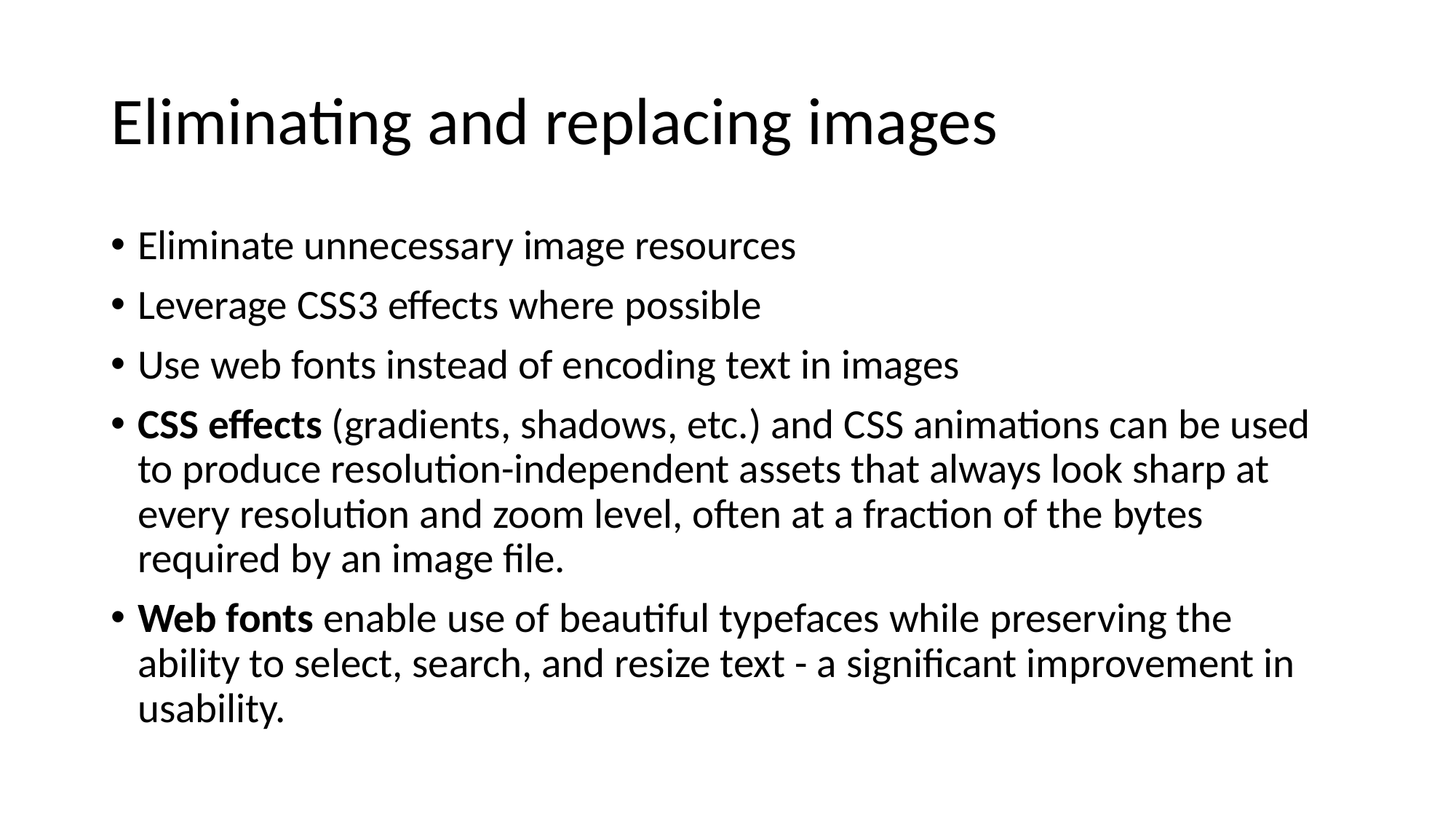

# Eliminating and replacing images
Eliminate unnecessary image resources
Leverage CSS3 effects where possible
Use web fonts instead of encoding text in images
CSS effects (gradients, shadows, etc.) and CSS animations can be used to produce resolution-independent assets that always look sharp at every resolution and zoom level, often at a fraction of the bytes required by an image file.
Web fonts enable use of beautiful typefaces while preserving the ability to select, search, and resize text - a significant improvement in usability.